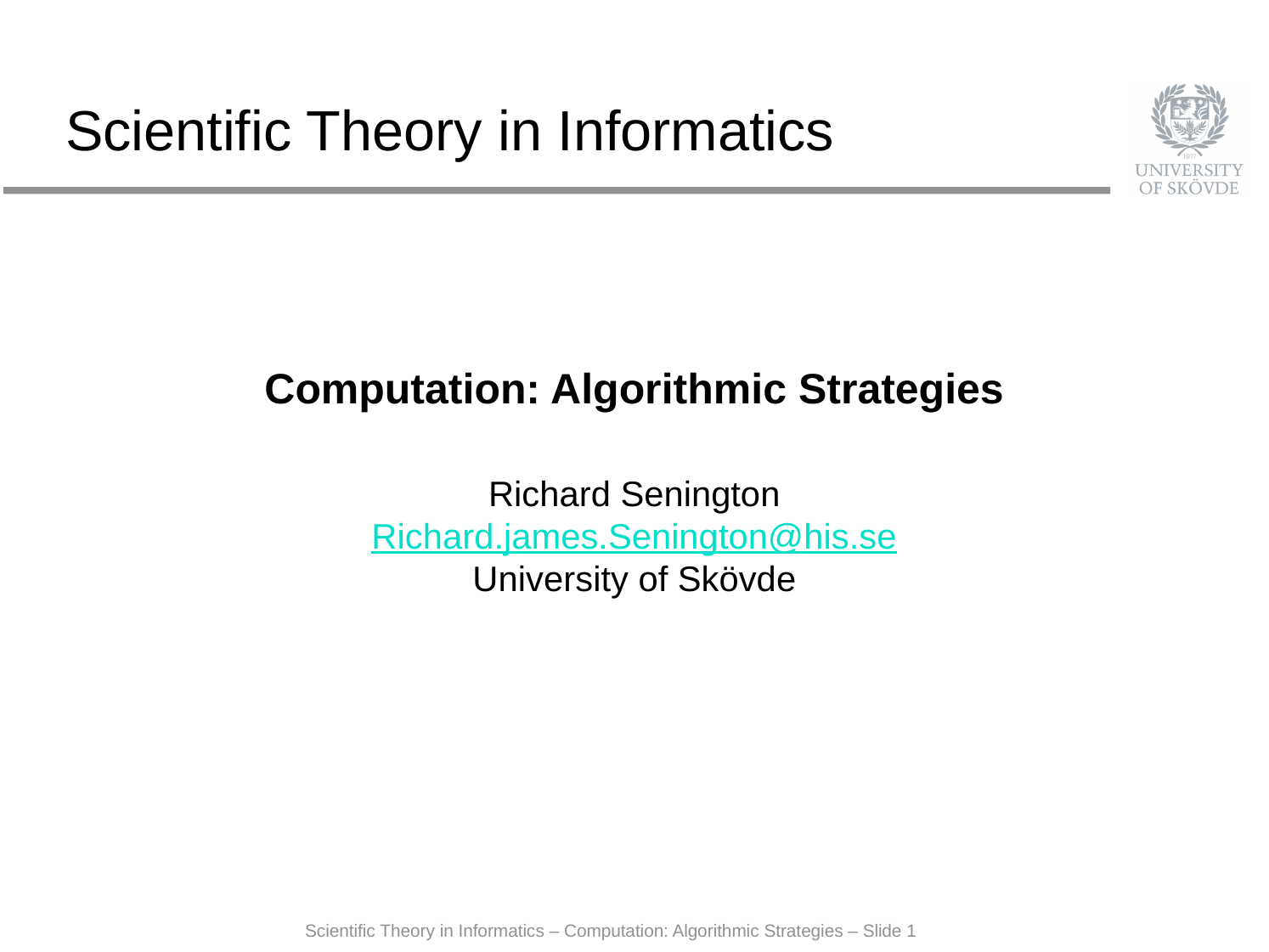

# Scientific Theory in Informatics

Computation: Algorithmic Strategies

Richard Senington
Richard.james.Senington@his.se
University of Skövde